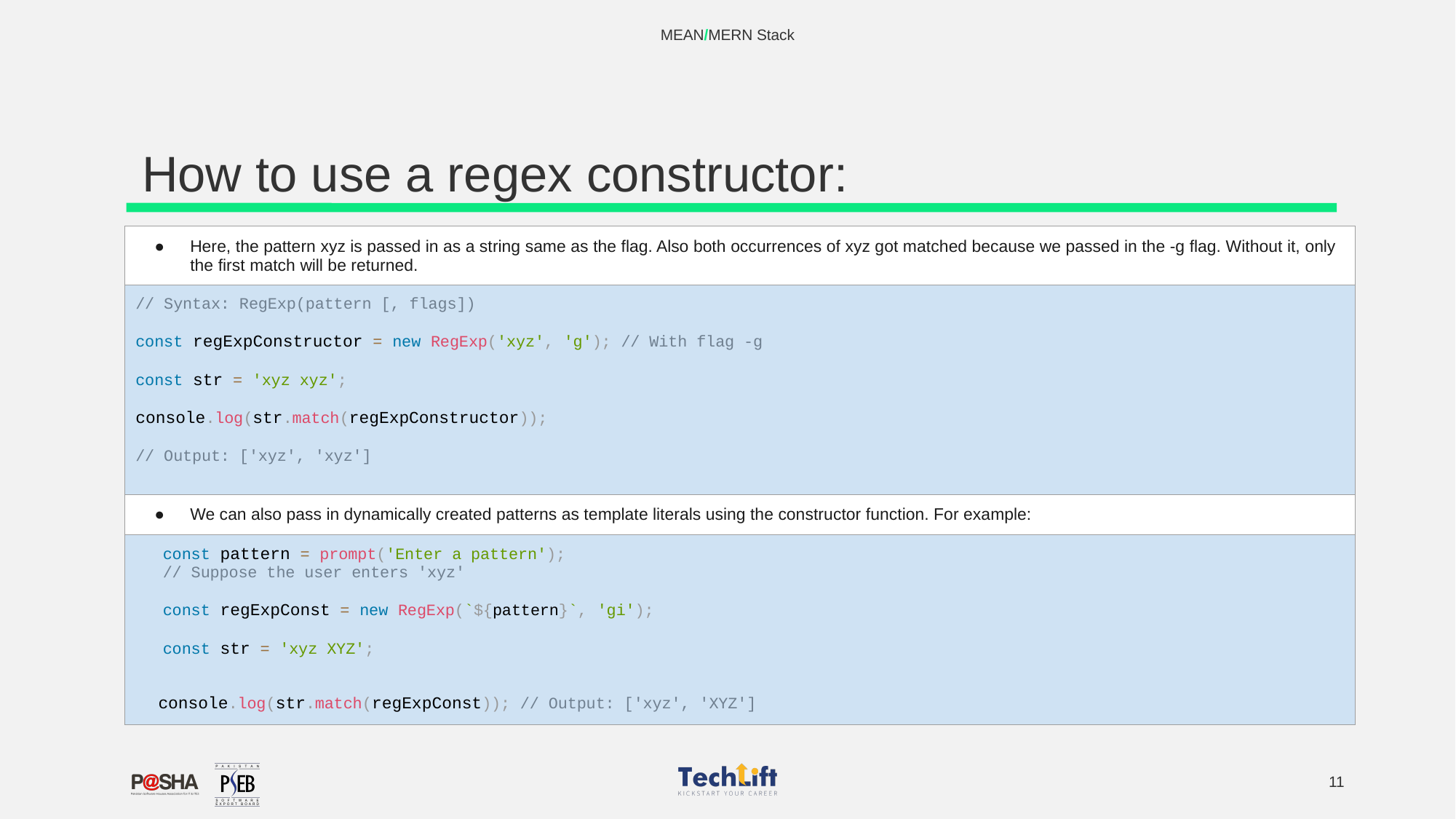

MEAN/MERN Stack
# How to use a regex constructor:
| Here, the pattern xyz is passed in as a string same as the flag. Also both occurrences of xyz got matched because we passed in the -g flag. Without it, only the first match will be returned. |
| --- |
| // Syntax: RegExp(pattern [, flags]) const regExpConstructor = new RegExp('xyz', 'g'); // With flag -g const str = 'xyz xyz'; console.log(str.match(regExpConstructor)); // Output: ['xyz', 'xyz'] |
| We can also pass in dynamically created patterns as template literals using the constructor function. For example: |
| const pattern = prompt('Enter a pattern'); // Suppose the user enters 'xyz' const regExpConst = new RegExp(`${pattern}`, 'gi'); const str = 'xyz XYZ'; console.log(str.match(regExpConst)); // Output: ['xyz', 'XYZ'] |
11